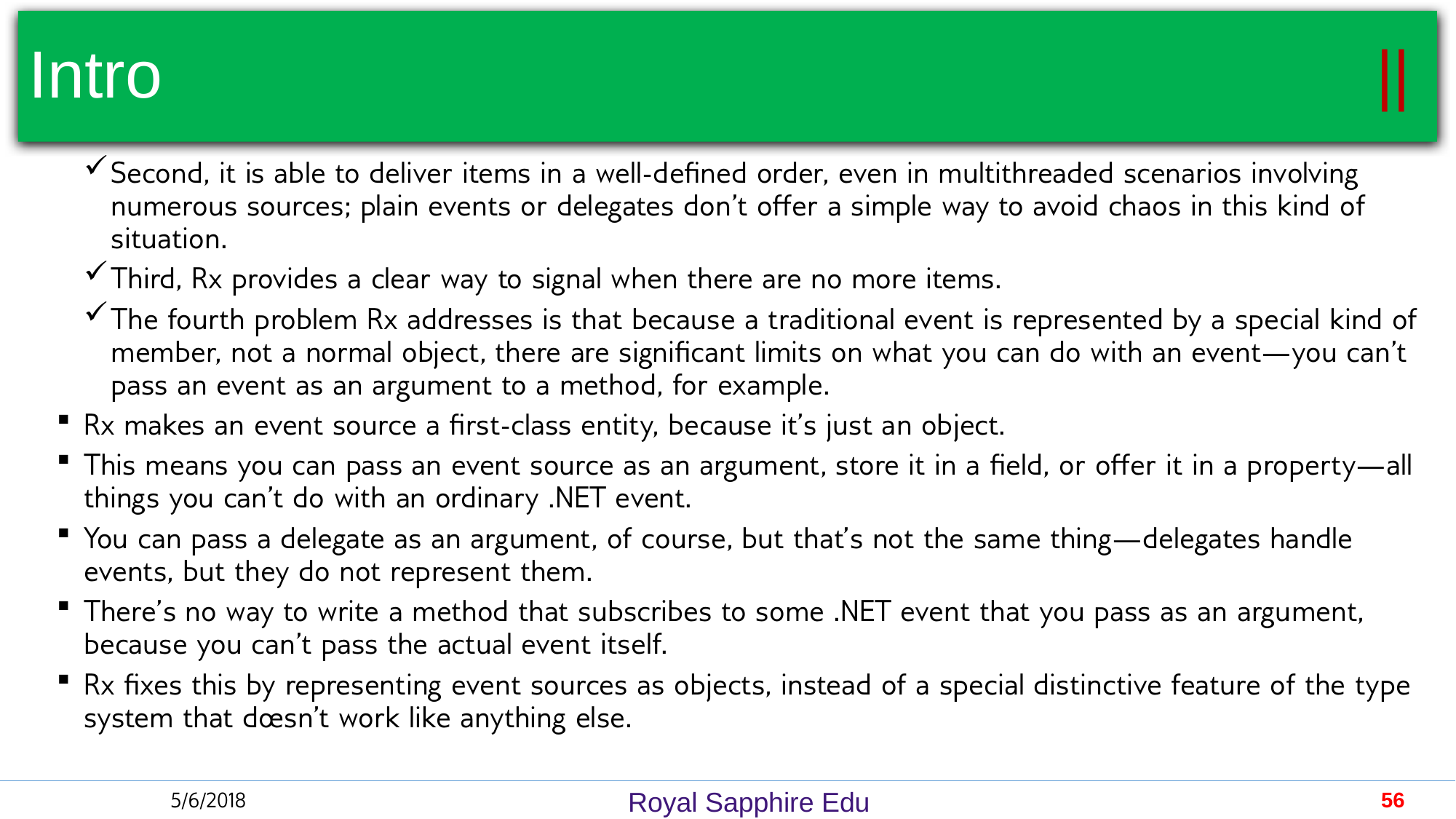

# Intro											  ||
Second, it is able to deliver items in a well-defined order, even in multithreaded scenarios involving numerous sources; plain events or delegates don’t offer a simple way to avoid chaos in this kind of situation.
Third, Rx provides a clear way to signal when there are no more items.
The fourth problem Rx addresses is that because a traditional event is represented by a special kind of member, not a normal object, there are significant limits on what you can do with an event—you can’t pass an event as an argument to a method, for example.
Rx makes an event source a first-class entity, because it’s just an object.
This means you can pass an event source as an argument, store it in a field, or offer it in a property—all things you can’t do with an ordinary .NET event.
You can pass a delegate as an argument, of course, but that’s not the same thing—delegates handle events, but they do not represent them.
There’s no way to write a method that subscribes to some .NET event that you pass as an argument, because you can’t pass the actual event itself.
Rx fixes this by representing event sources as objects, instead of a special distinctive feature of the type system that doesn’t work like anything else.
5/6/2018
56